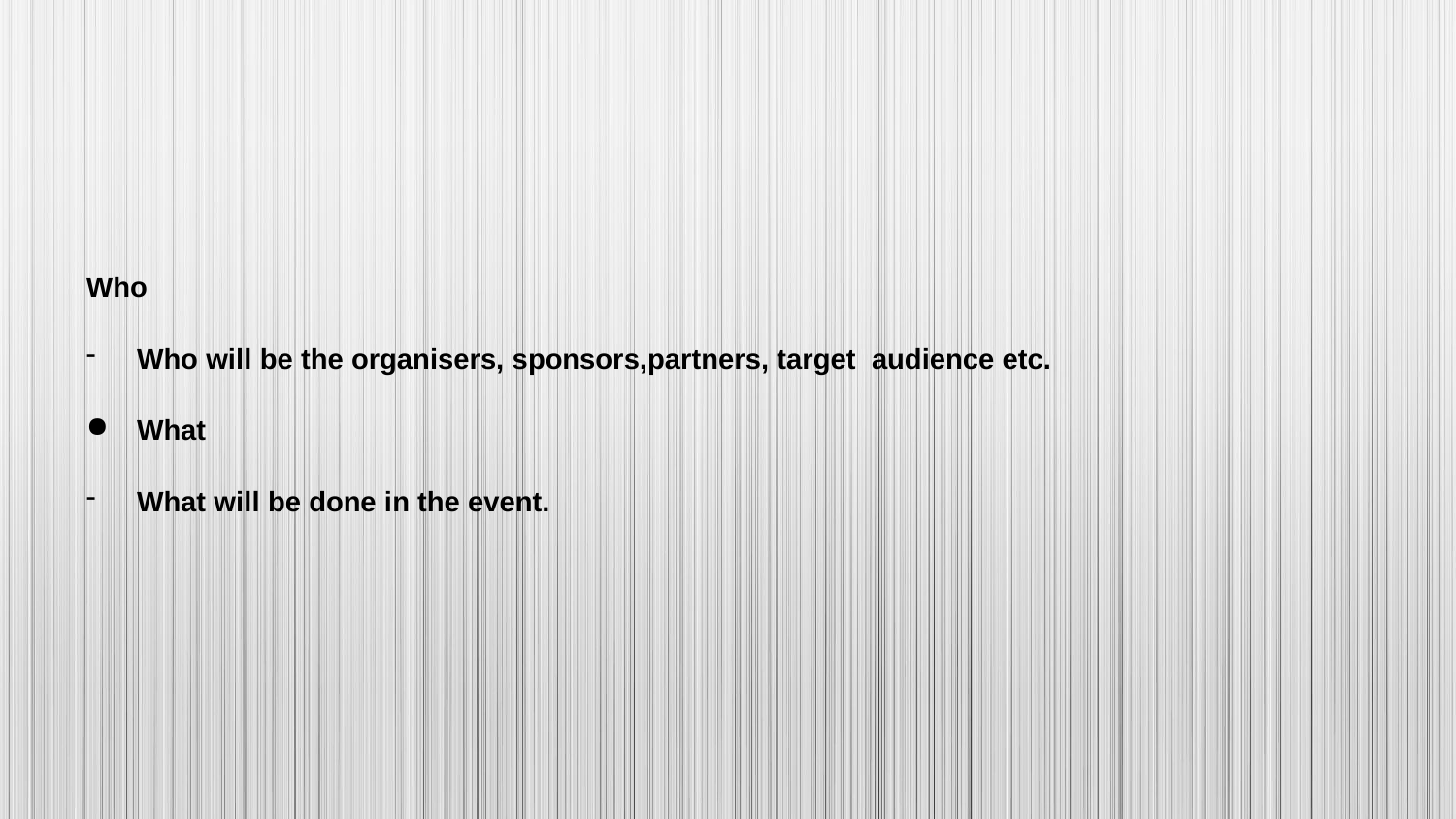

Who
Who will be the organisers, sponsors,partners, target  audience etc.
What
What will be done in the event.